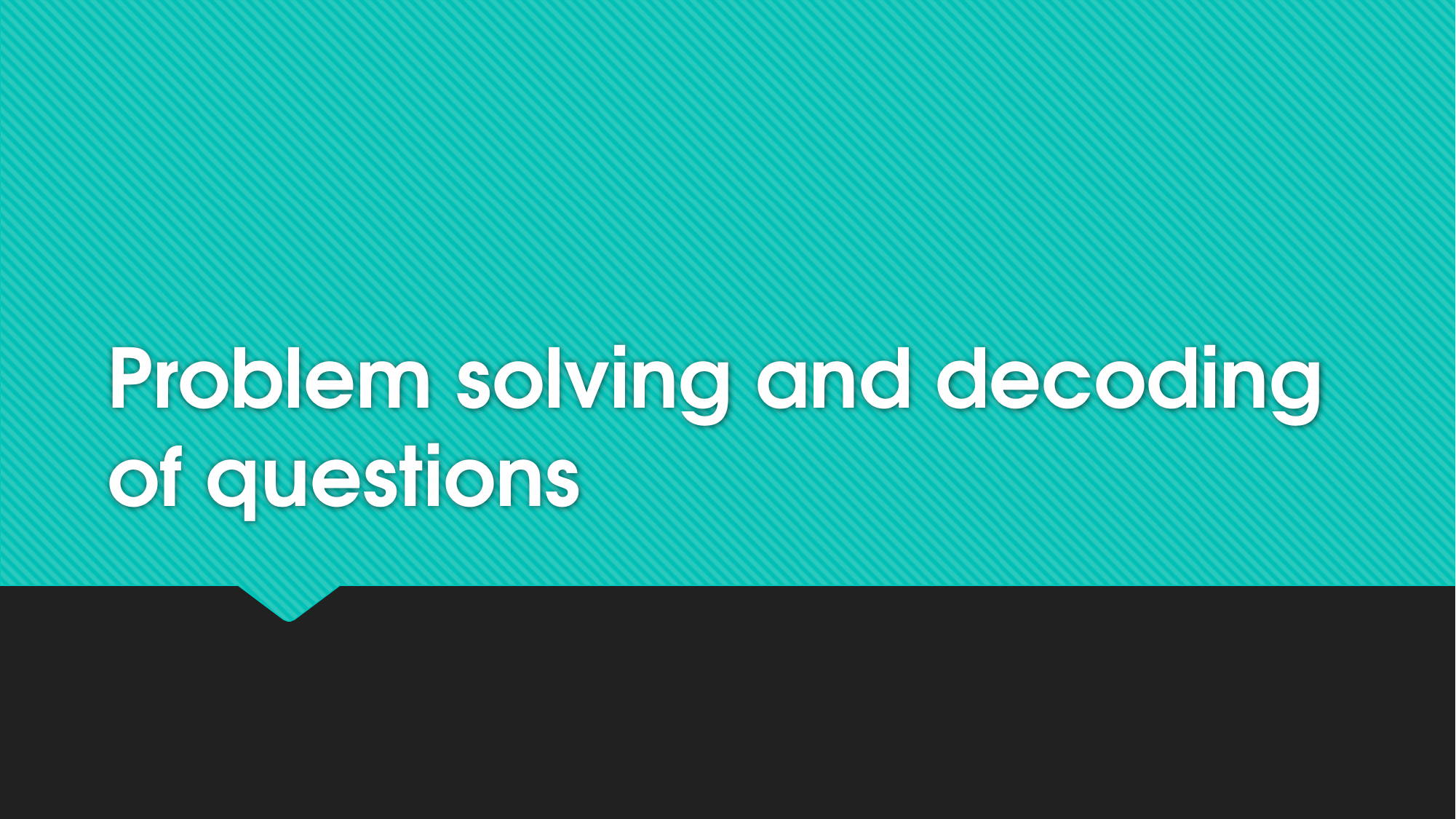

# Problem solving and decoding of questions